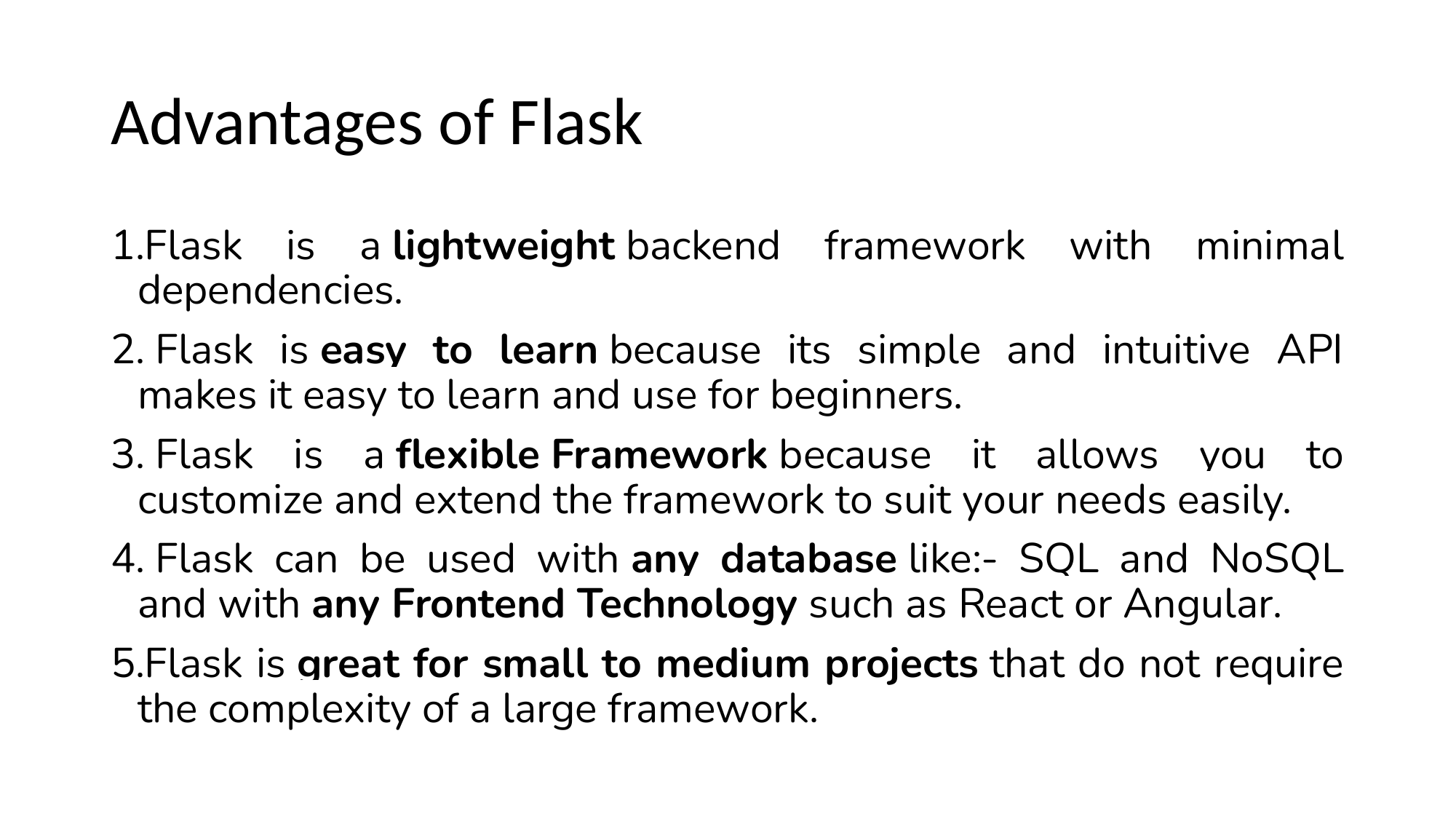

# Advantages of Flask
Flask is a lightweight backend framework with minimal dependencies.
 Flask is easy to learn because its simple and intuitive API makes it easy to learn and use for beginners.
 Flask is a flexible Framework because it allows you to customize and extend the framework to suit your needs easily.
 Flask can be used with any database like:- SQL and NoSQL and with any Frontend Technology such as React or Angular.
Flask is great for small to medium projects that do not require the complexity of a large framework.